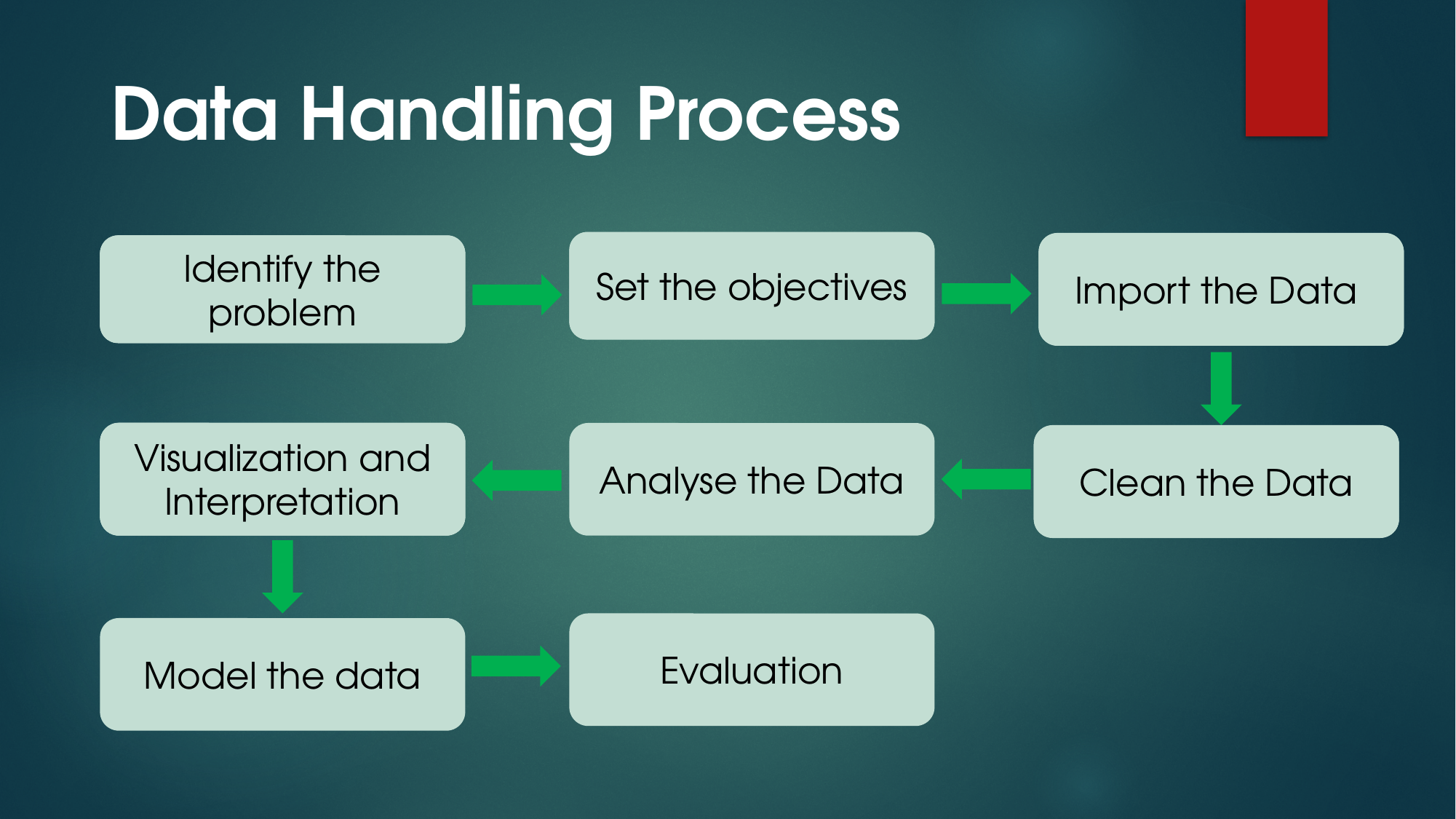

Data Handling Process
Set the objectives
Set the objectives
Import the Data
Import the Data
Identify the problem
Identify the problem
Identify the problem

Visualization and Interpretation
Visualization and Interpretation
Visualization and Interpretation
Analyse the Data
Clean the Data
Clean the Data

Evaluation
Model the data